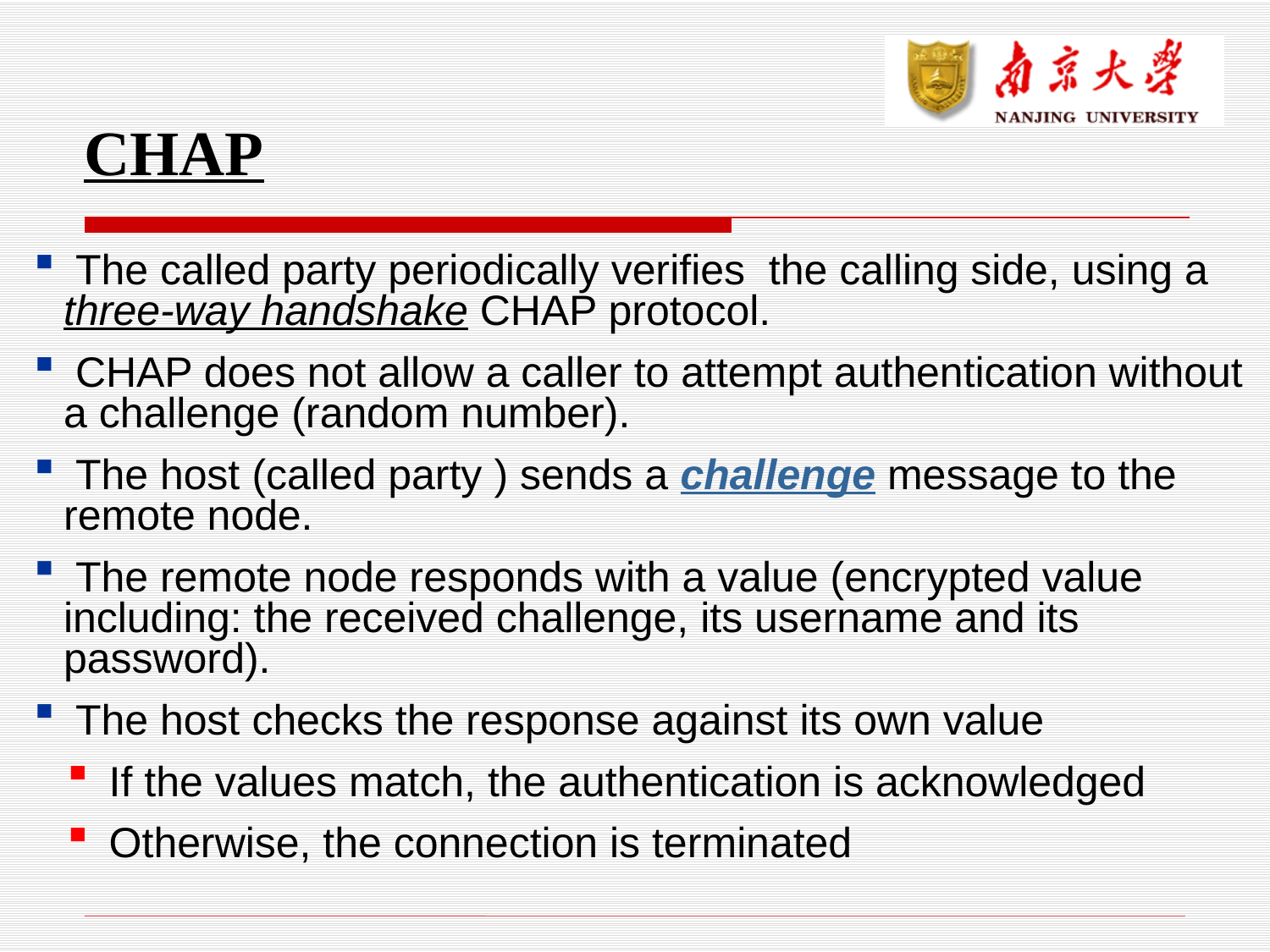

CHAP
 The called party periodically verifies  the calling side, using a three-way handshake CHAP protocol.
 CHAP does not allow a caller to attempt authentication without a challenge (random number).
 The host (called party ) sends a challenge message to the remote node.
 The remote node responds with a value (encrypted value including: the received challenge, its username and its password).
 The host checks the response against its own value
 If the values match, the authentication is acknowledged
 Otherwise, the connection is terminated